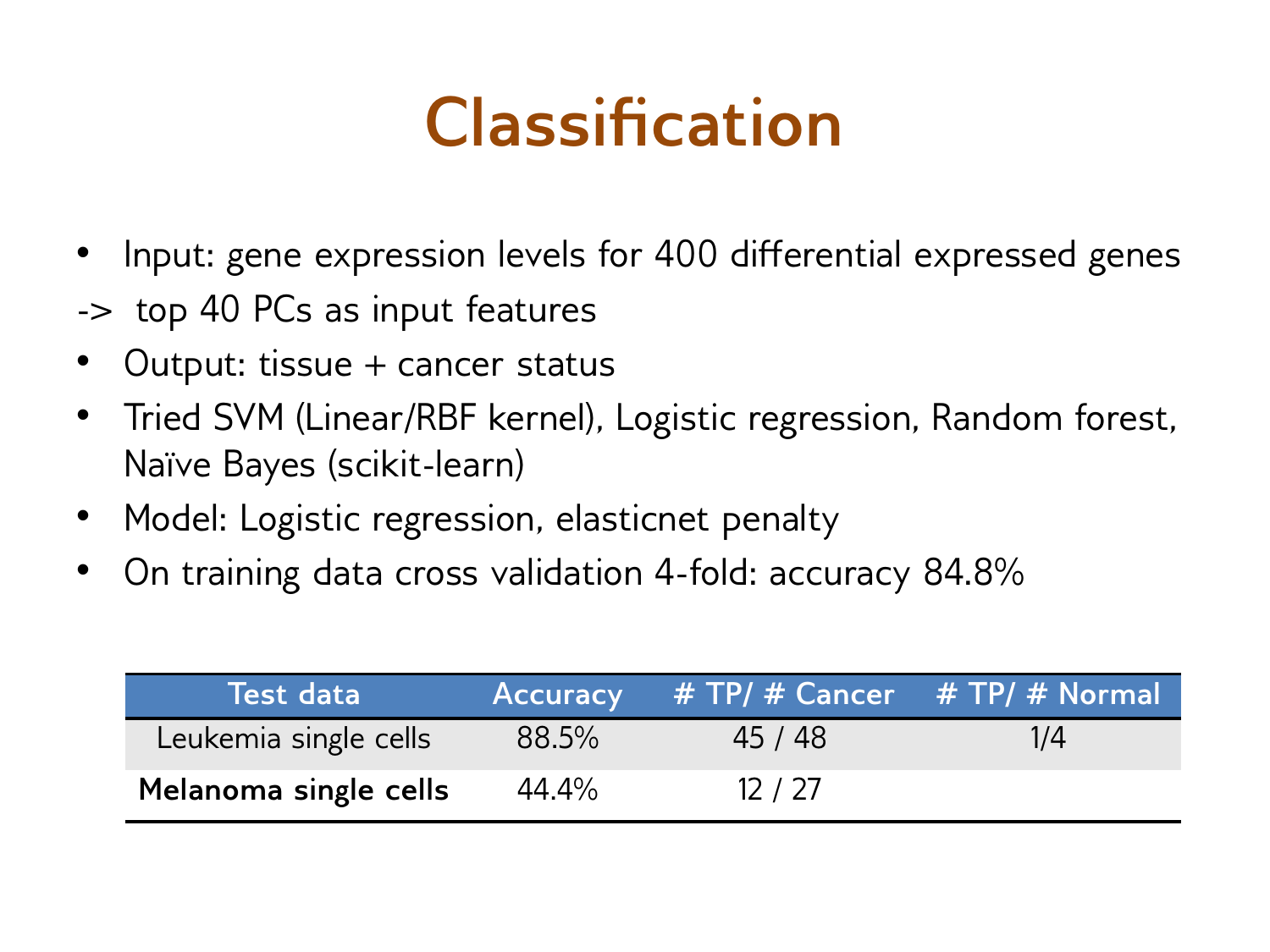

# Classification
Input: gene expression levels for 400 differential expressed genes
->  top 40 PCs as input features
Output: tissue + cancer status
Tried SVM (Linear/RBF kernel), Logistic regression, Random forest, Naïve Bayes (scikit-learn)
Model: Logistic regression, elasticnet penalty
On training data cross validation 4-fold: accuracy 84.8%
| Test data | Accuracy | # TP/ # Cancer | # TP/ # Normal |
| --- | --- | --- | --- |
| Leukemia single cells | 88.5% | 45 / 48 | 1/4 |
| Melanoma single cells | 44.4% | 12 / 27 |  |